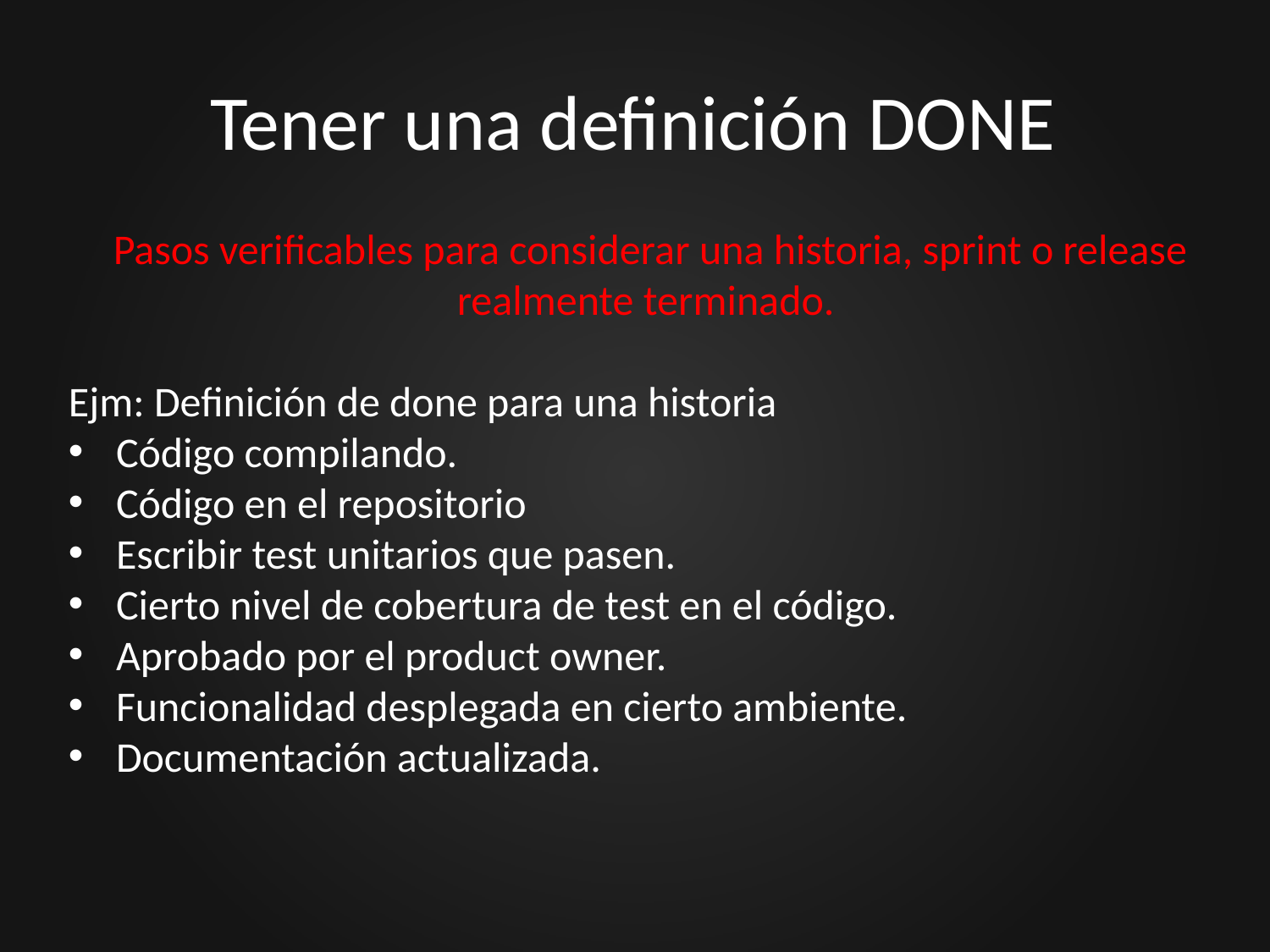

# Tener una definición DONE
Pasos verificables para considerar una historia, sprint o release realmente terminado.

Ejm: Definición de done para una historia
Código compilando.
Código en el repositorio
Escribir test unitarios que pasen.
Cierto nivel de cobertura de test en el código.
Aprobado por el product owner.
Funcionalidad desplegada en cierto ambiente.
Documentación actualizada.